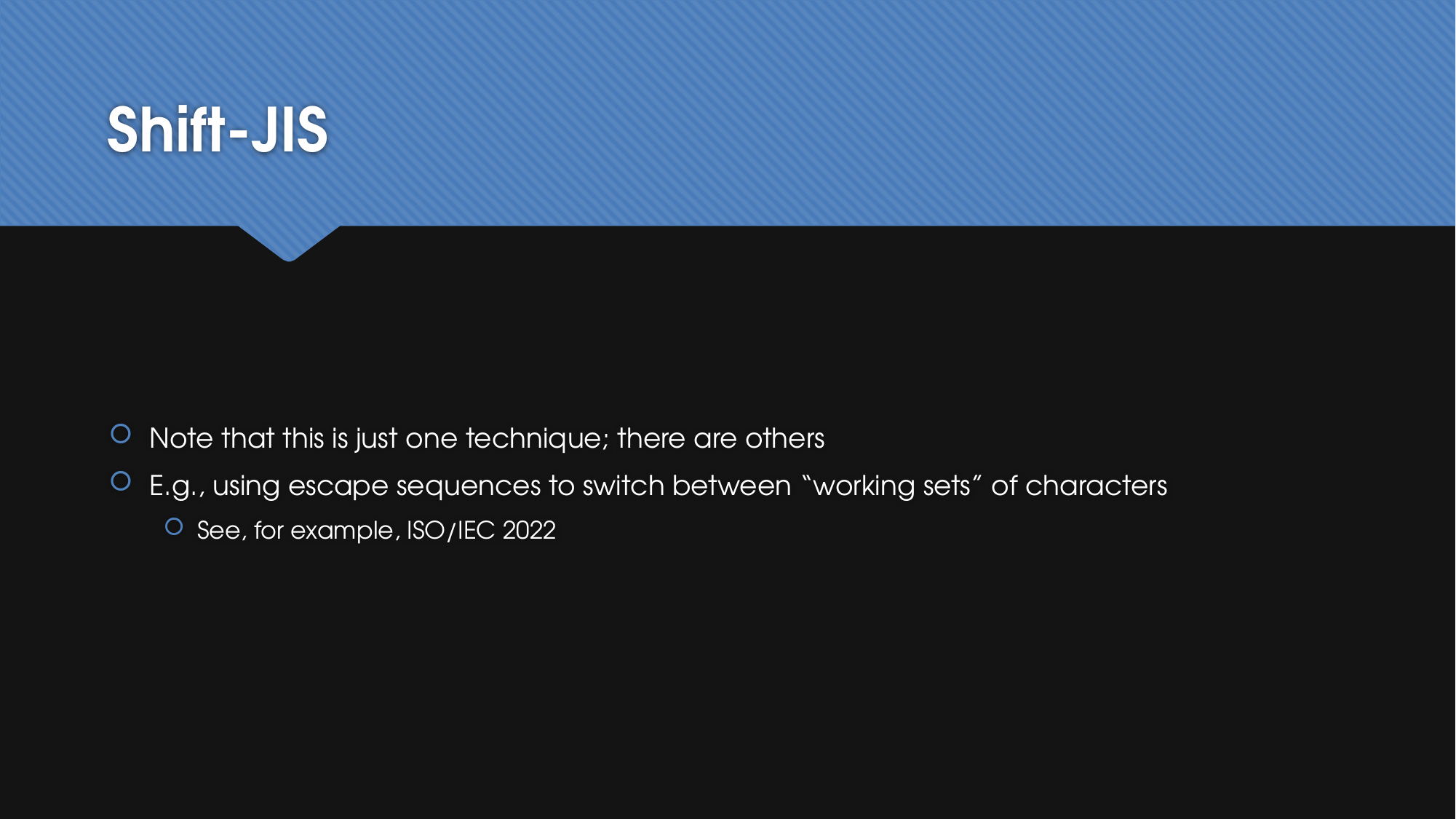

# Shift-JIS
Note that this is just one technique; there are others
E.g., using escape sequences to switch between “working sets” of characters
See, for example, ISO/IEC 2022